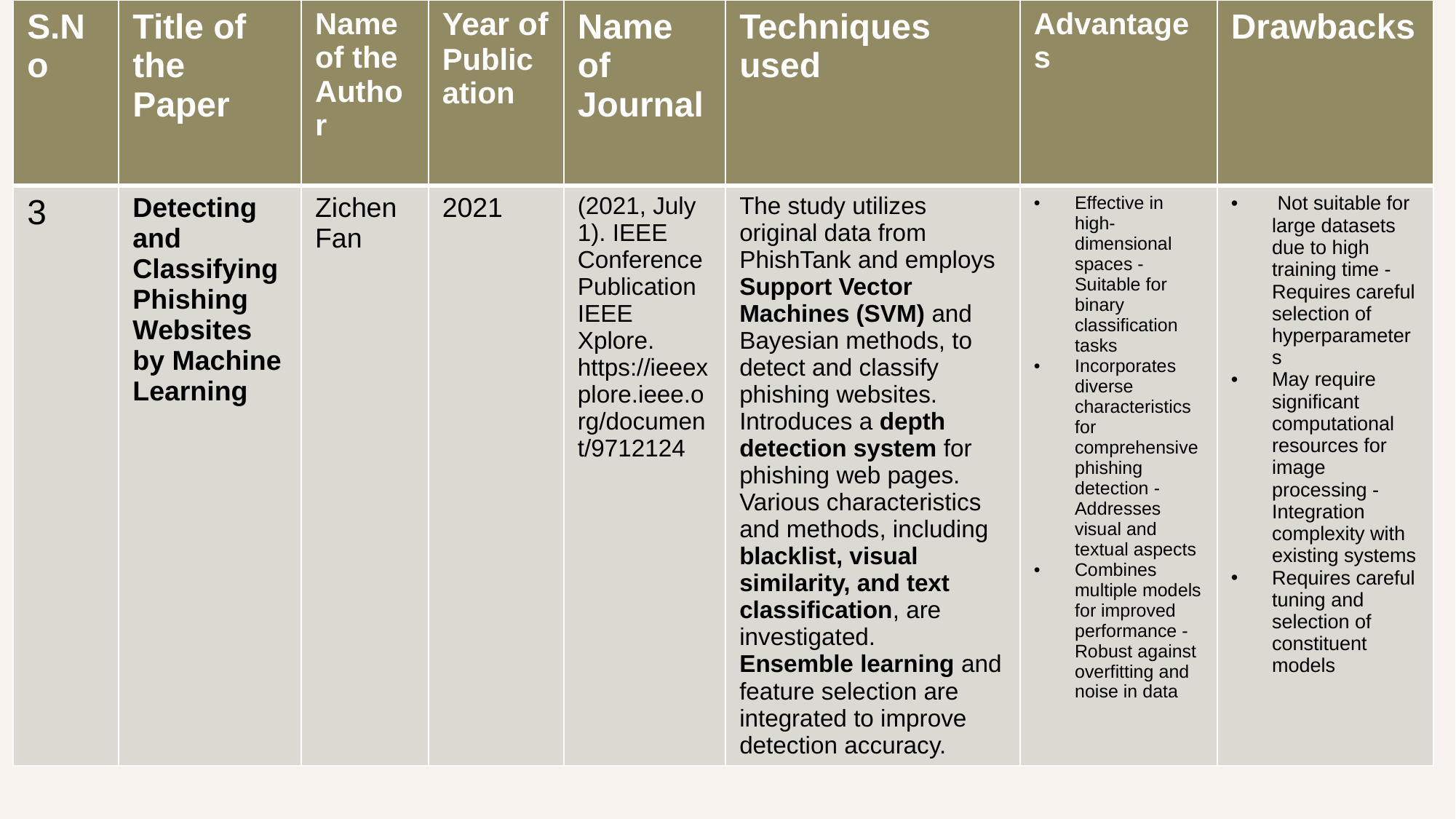

| S.No | Title of the Paper | Name of the Author | Year of Publication | Name of Journal | Techniques used | Advantages | Drawbacks |
| --- | --- | --- | --- | --- | --- | --- | --- |
| 3 | Detecting and Classifying Phishing Websites by Machine Learning | Zichen Fan | 2021 | (2021, July 1). IEEE Conference Publication IEEE Xplore. https://ieeexplore.ieee.org/document/9712124 | The study utilizes original data from PhishTank and employs Support Vector Machines (SVM) and Bayesian methods, to detect and classify phishing websites. Introduces a depth detection system for phishing web pages. Various characteristics and methods, including blacklist, visual similarity, and text classification, are investigated. Ensemble learning and feature selection are integrated to improve detection accuracy. | Effective in high-dimensional spaces - Suitable for binary classification tasks Incorporates diverse characteristics for comprehensive phishing detection - Addresses visual and textual aspects Combines multiple models for improved performance - Robust against overfitting and noise in data | Not suitable for large datasets due to high training time - Requires careful selection of hyperparameters May require significant computational resources for image processing - Integration complexity with existing systems Requires careful tuning and selection of constituent models |